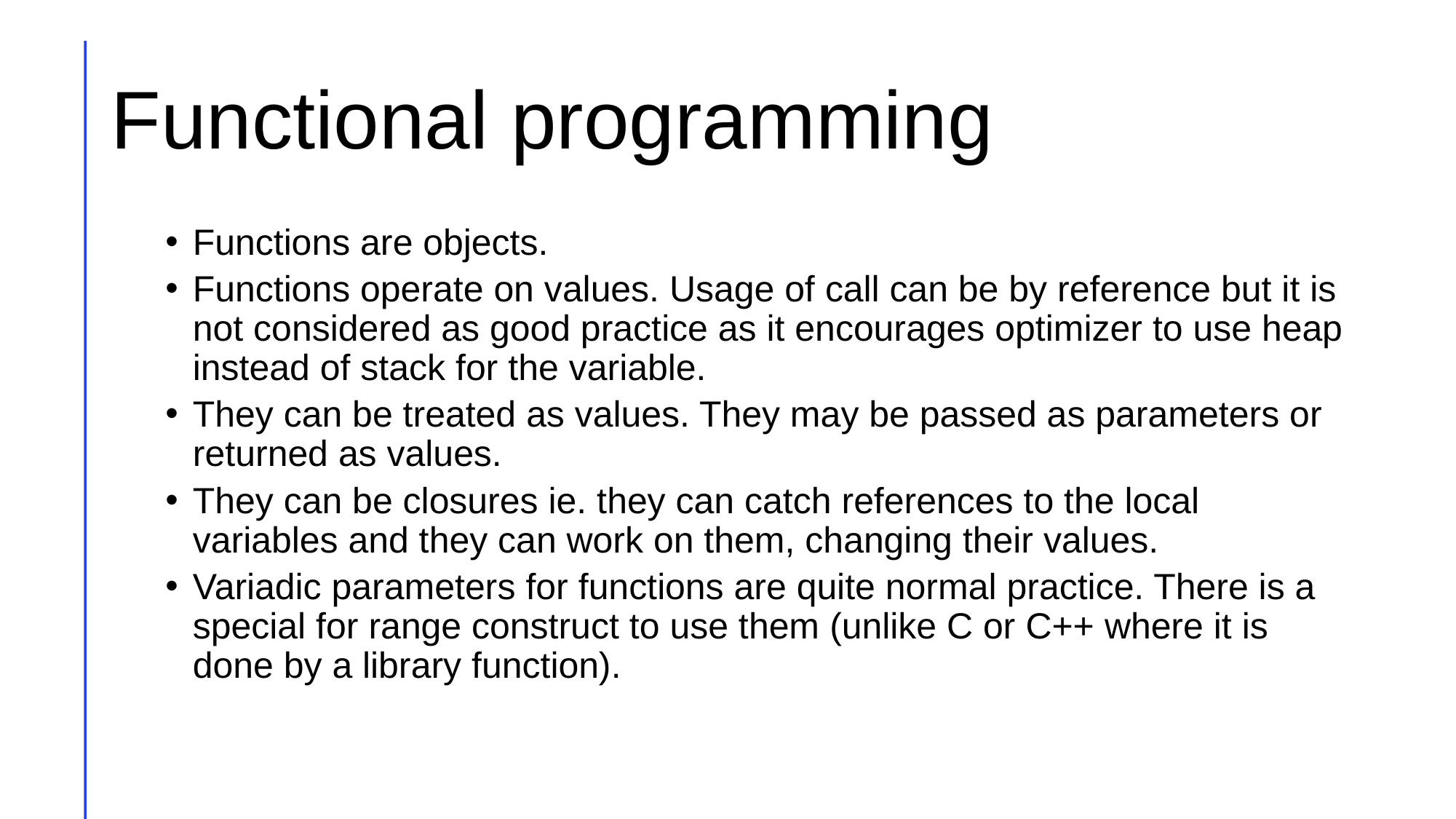

# Functional programming
Functions are objects.
Functions operate on values. Usage of call can be by reference but it is not considered as good practice as it encourages optimizer to use heap instead of stack for the variable.
They can be treated as values. They may be passed as parameters or returned as values.
They can be closures ie. they can catch references to the local variables and they can work on them, changing their values.
Variadic parameters for functions are quite normal practice. There is a special for range construct to use them (unlike C or C++ where it is done by a library function).